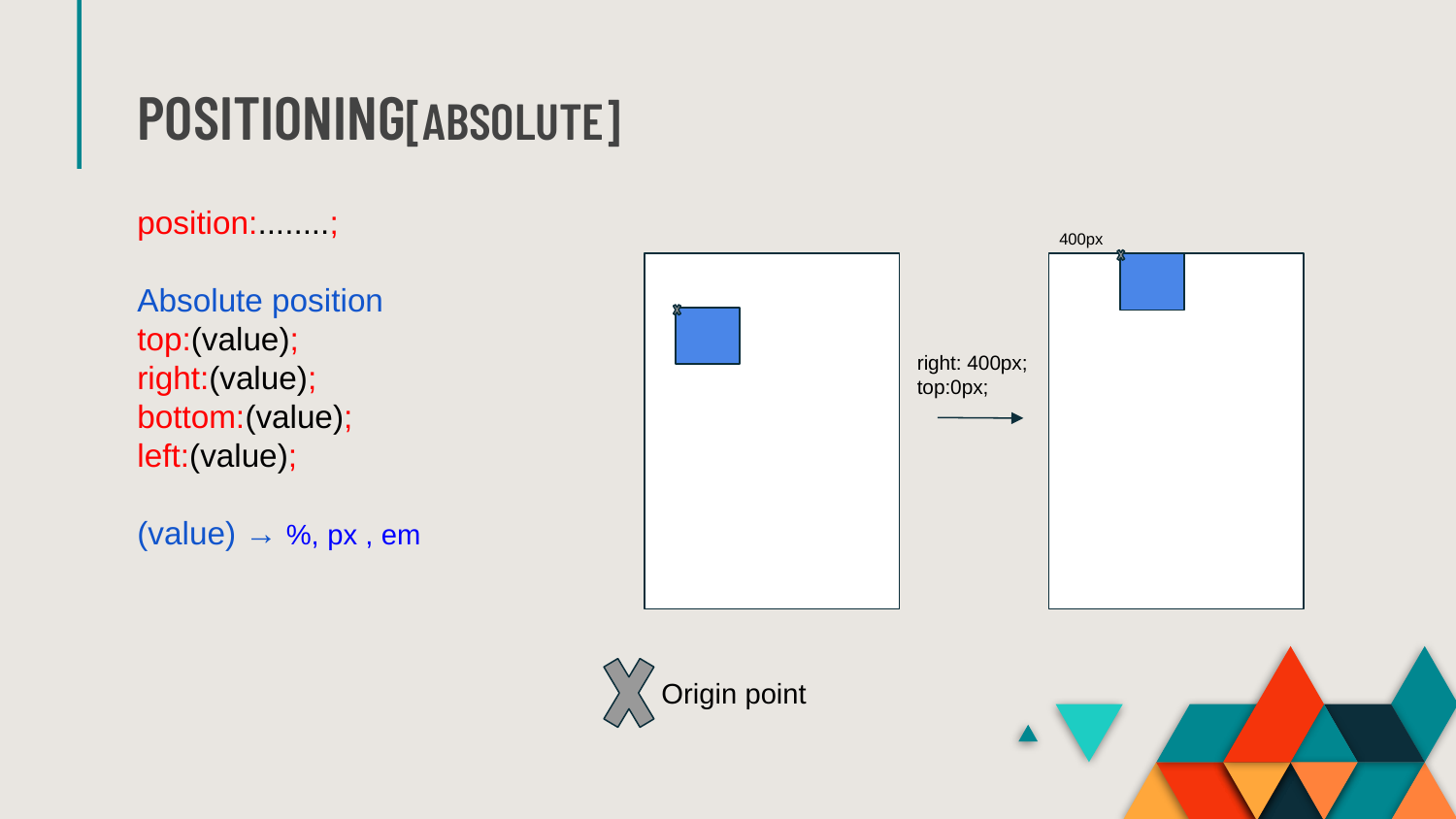

# POSITIONING[ABSOLUTE]
position:........;

Absolute position
top:(value);
right:(value);
bottom:(value);
left:(value);

(value) → %, px , em

400px

right: 400px;
top:0px;

Origin point